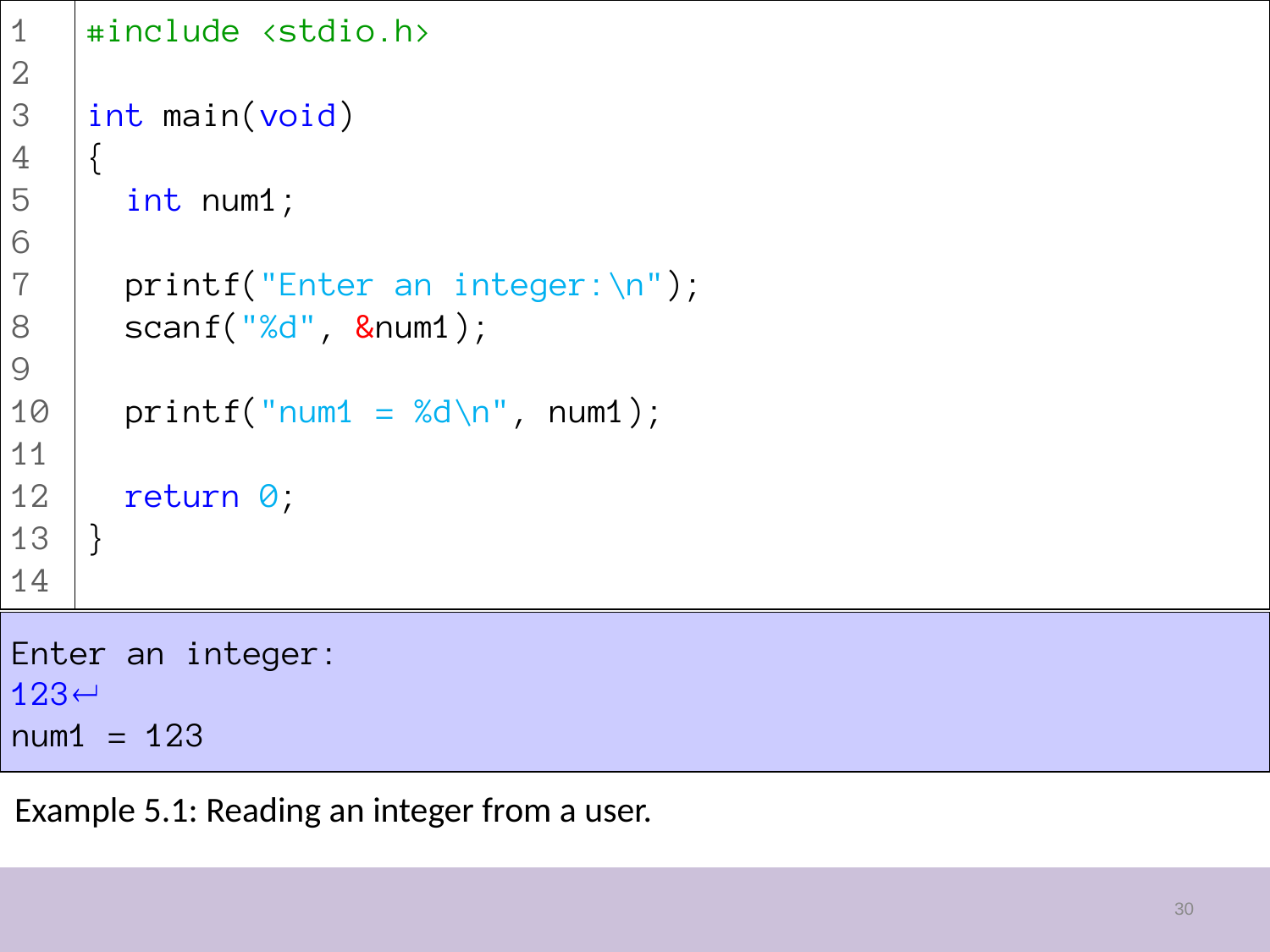

1
2
3
4
5
6
7
8
9
10
11
12
13
14
#include <stdio.h>

int main(void)
{
  int num1;

  printf("Enter an integer:\n");
  scanf("%d", &num1);

  printf("num1 = %d\n", num1);

  return 0;
}
Enter an integer:
123↵
num1 = 123
Example 5.1: Reading an integer from a user.
30